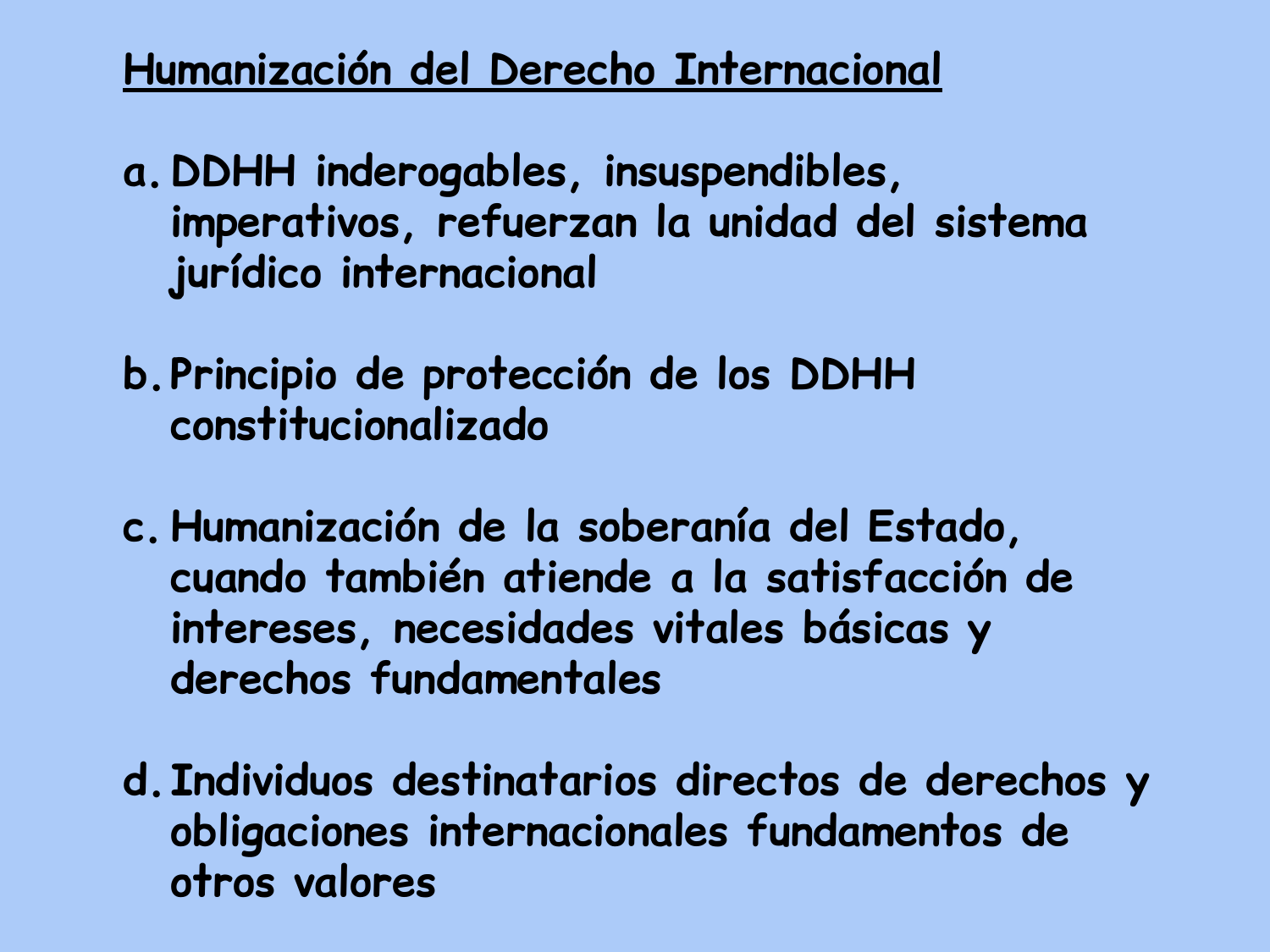

Humanización del Derecho Internacional

DDHH inderogables, insuspendibles, imperativos, refuerzan la unidad del sistema jurídico internacional

Principio de protección de los DDHH constitucionalizado

Humanización de la soberanía del Estado, cuando también atiende a la satisfacción de intereses, necesidades vitales básicas y derechos fundamentales

Individuos destinatarios directos de derechos y obligaciones internacionales fundamentos de otros valores